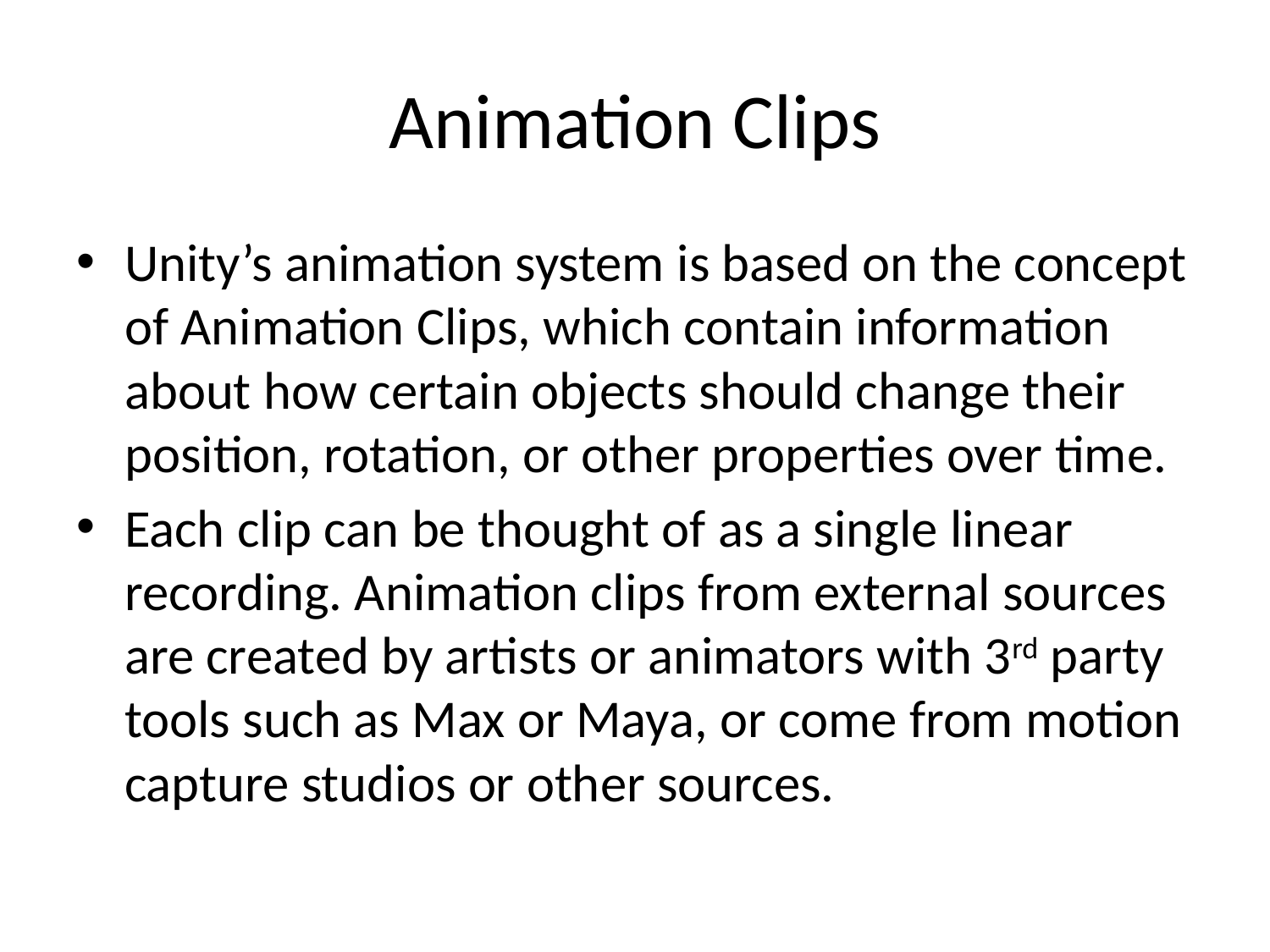

# Animation Clips
Unity’s animation system is based on the concept of Animation Clips, which contain information about how certain objects should change their position, rotation, or other properties over time.
Each clip can be thought of as a single linear recording. Animation clips from external sources are created by artists or animators with 3rd party tools such as Max or Maya, or come from motion capture studios or other sources.